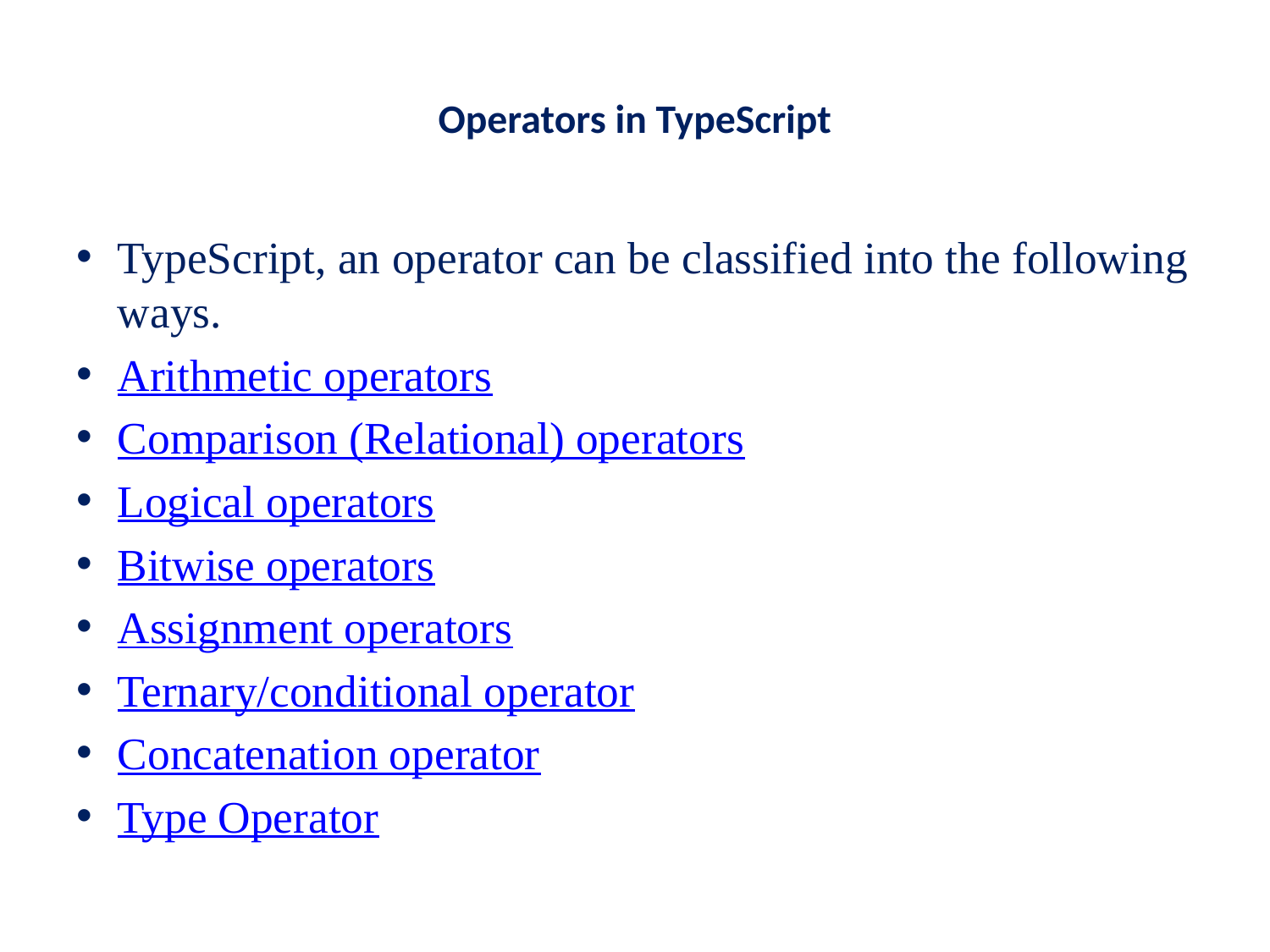

# Operators in TypeScript
TypeScript, an operator can be classified into the following ways.
Arithmetic operators
Comparison (Relational) operators
Logical operators
Bitwise operators
Assignment operators
Ternary/conditional operator
Concatenation operator
Type Operator